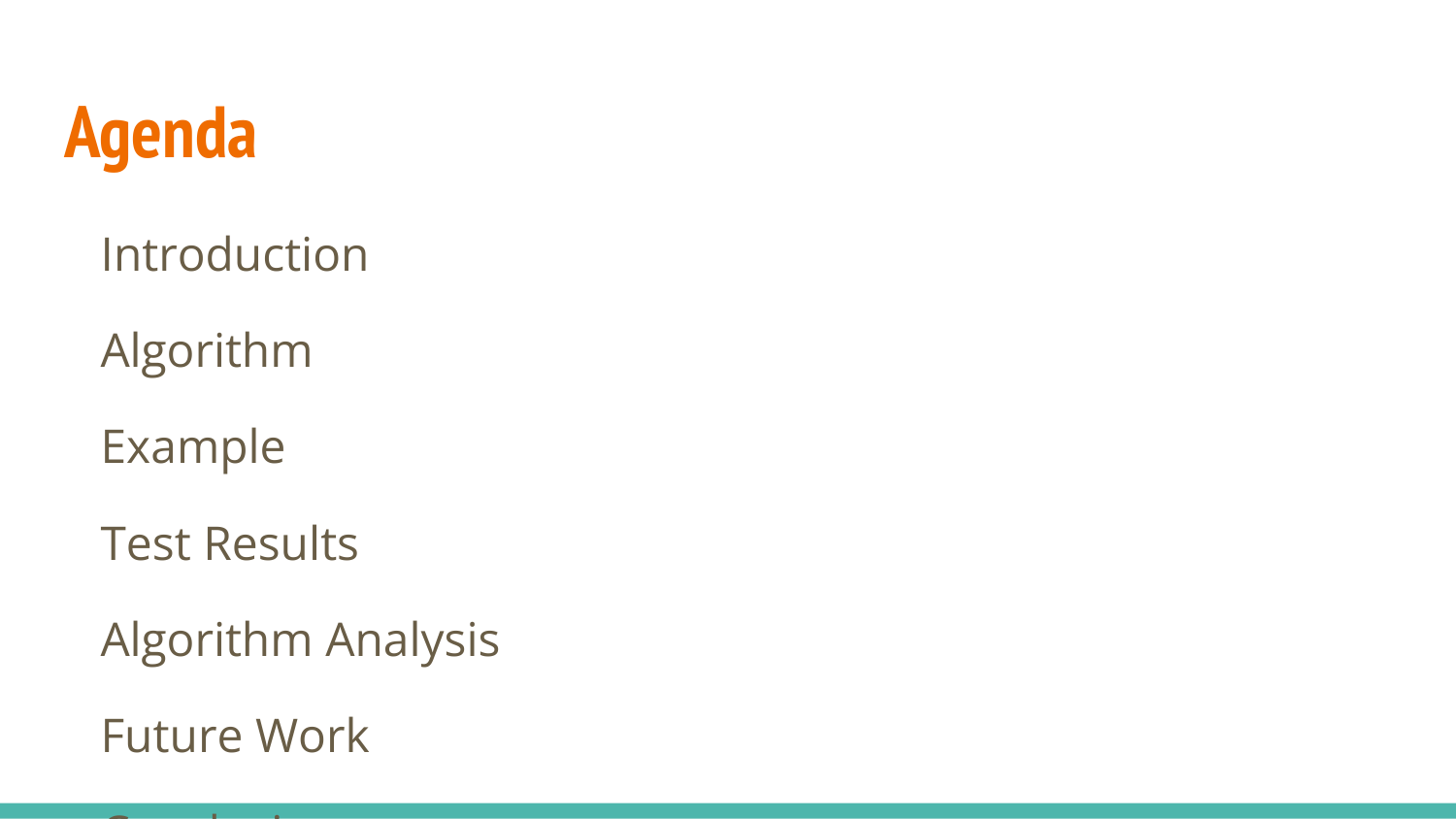

# Agenda
Introduction
Algorithm
Example
Test Results
Algorithm Analysis
Future Work
Conclusion